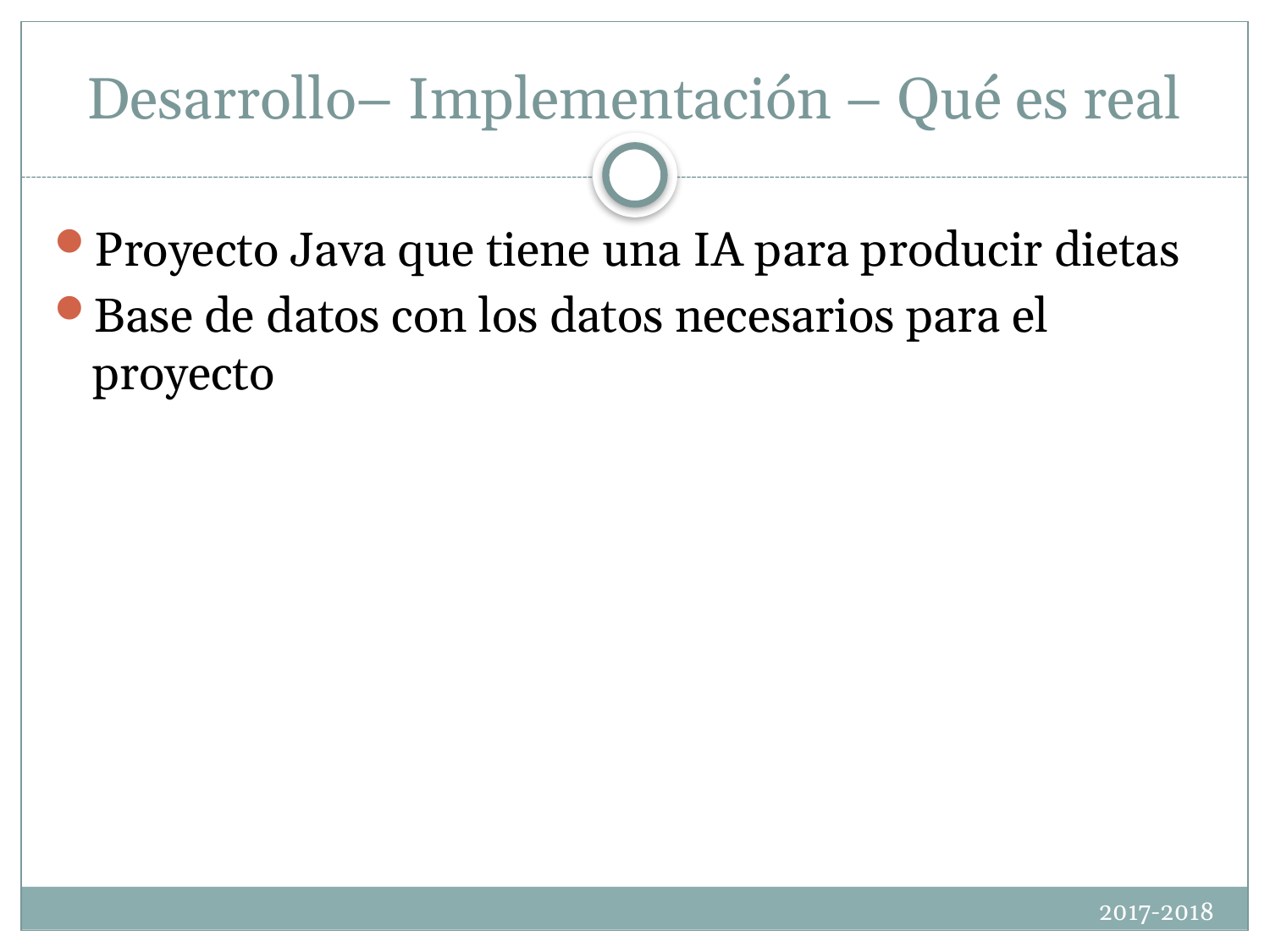

# Desarrollo– Implementación – Qué es real
Proyecto Java que tiene una IA para producir dietas
Base de datos con los datos necesarios para el proyecto

2017-2018